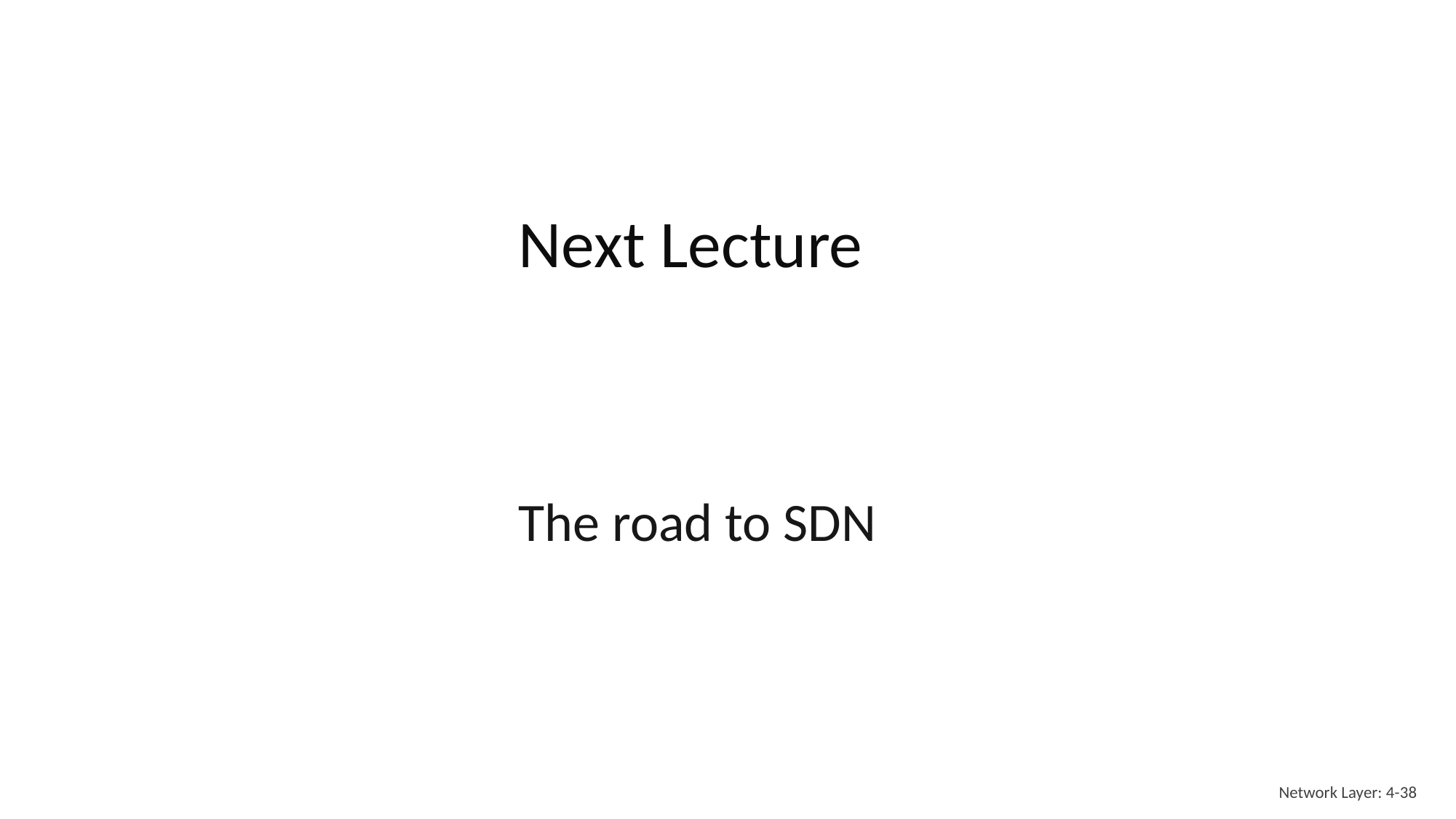

# Next Lecture
The road to SDN
Network Layer: 4-38